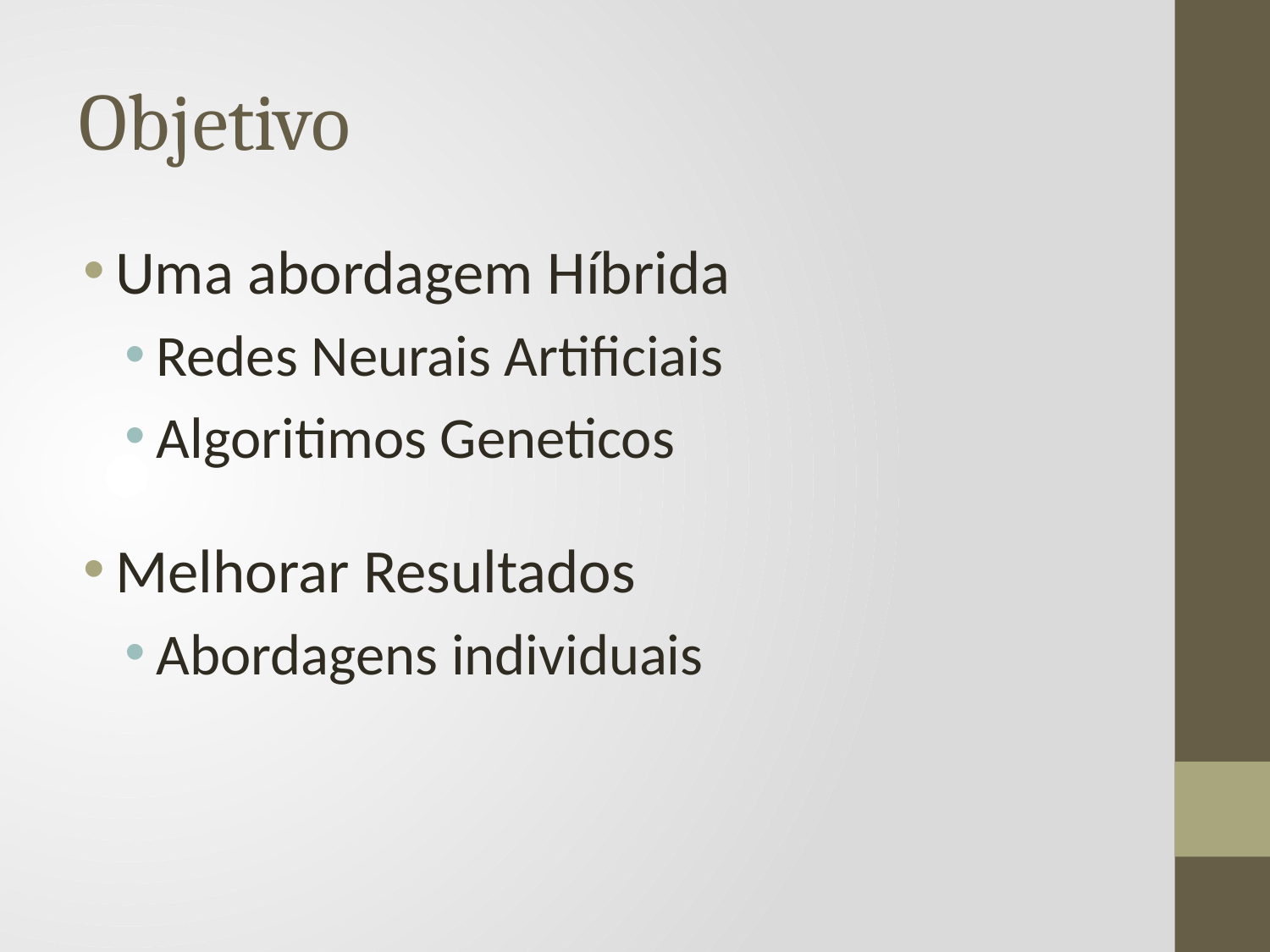

# Objetivo

Uma abordagem Híbrida
Redes Neurais Artificiais
Algoritimos Geneticos

Melhorar Resultados
Abordagens individuais